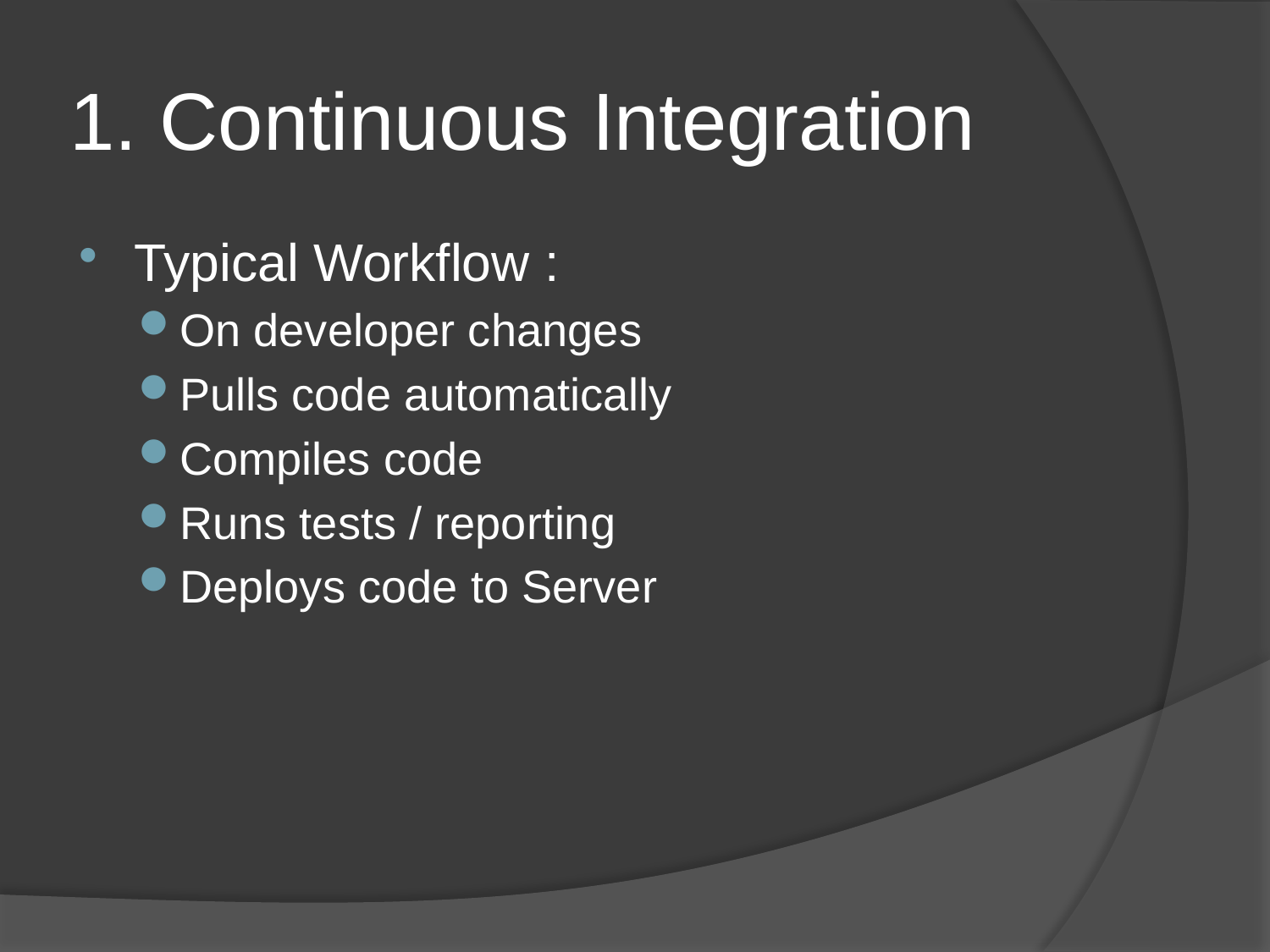

# 1. Continuous Integration
Typical Workflow :
On developer changes
Pulls code automatically
Compiles code
Runs tests / reporting
Deploys code to Server